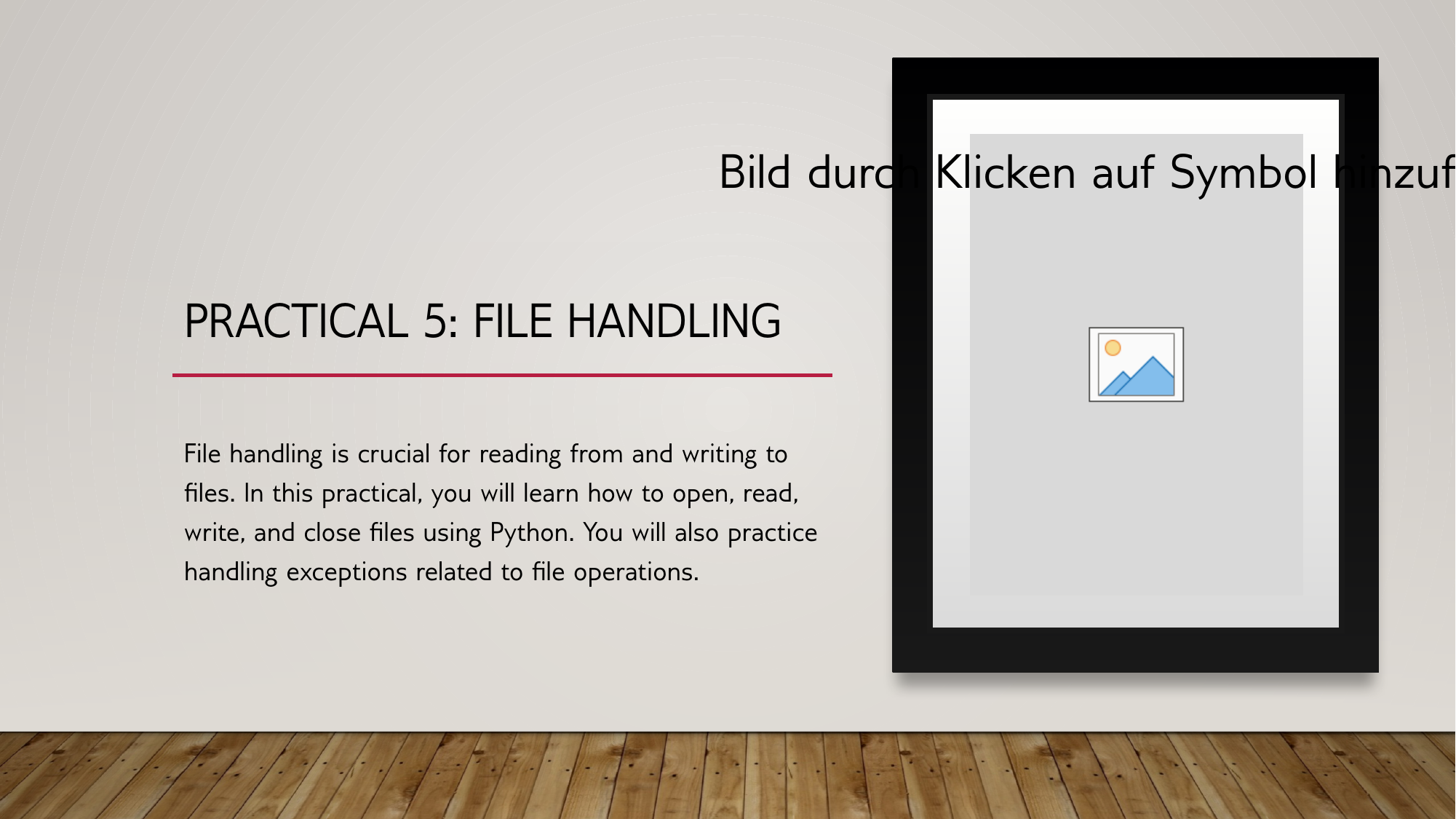

# Practical 5: File Handling

File handling is crucial for reading from and writing to files. In this practical, you will learn how to open, read, write, and close files using Python. You will also practice handling exceptions related to file operations.